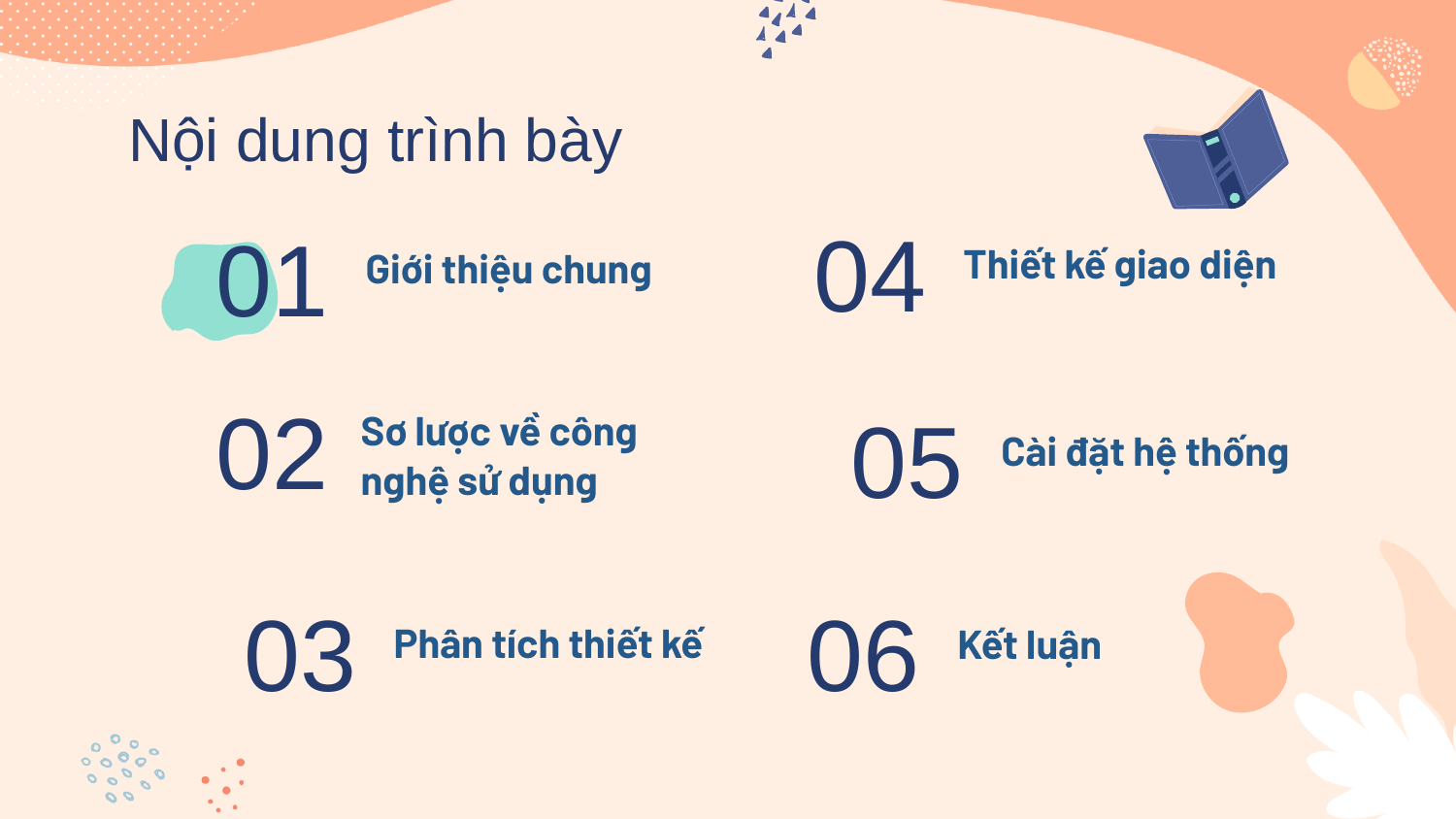

Nội dung trình bày
04
# 01
Thiết kế giao diện
Giới thiệu chung

02
05
Sơ lược về công nghệ sử dụng
Cài đặt hệ thống

03
06
Phân tích thiết kế
Kết luận